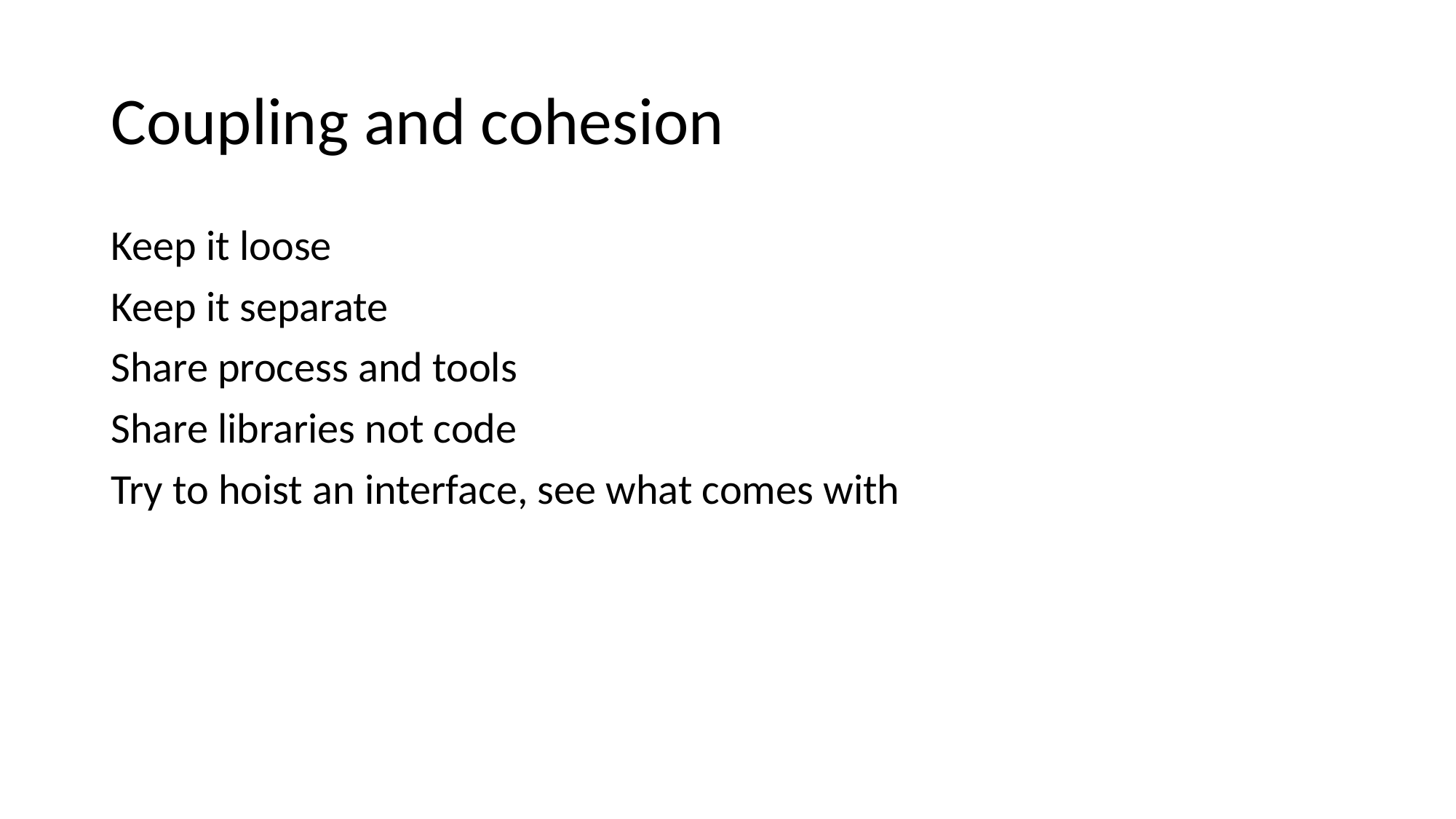

# Coupling and cohesion
Keep it loose
Keep it separate
Share process and tools
Share libraries not code
Try to hoist an interface, see what comes with